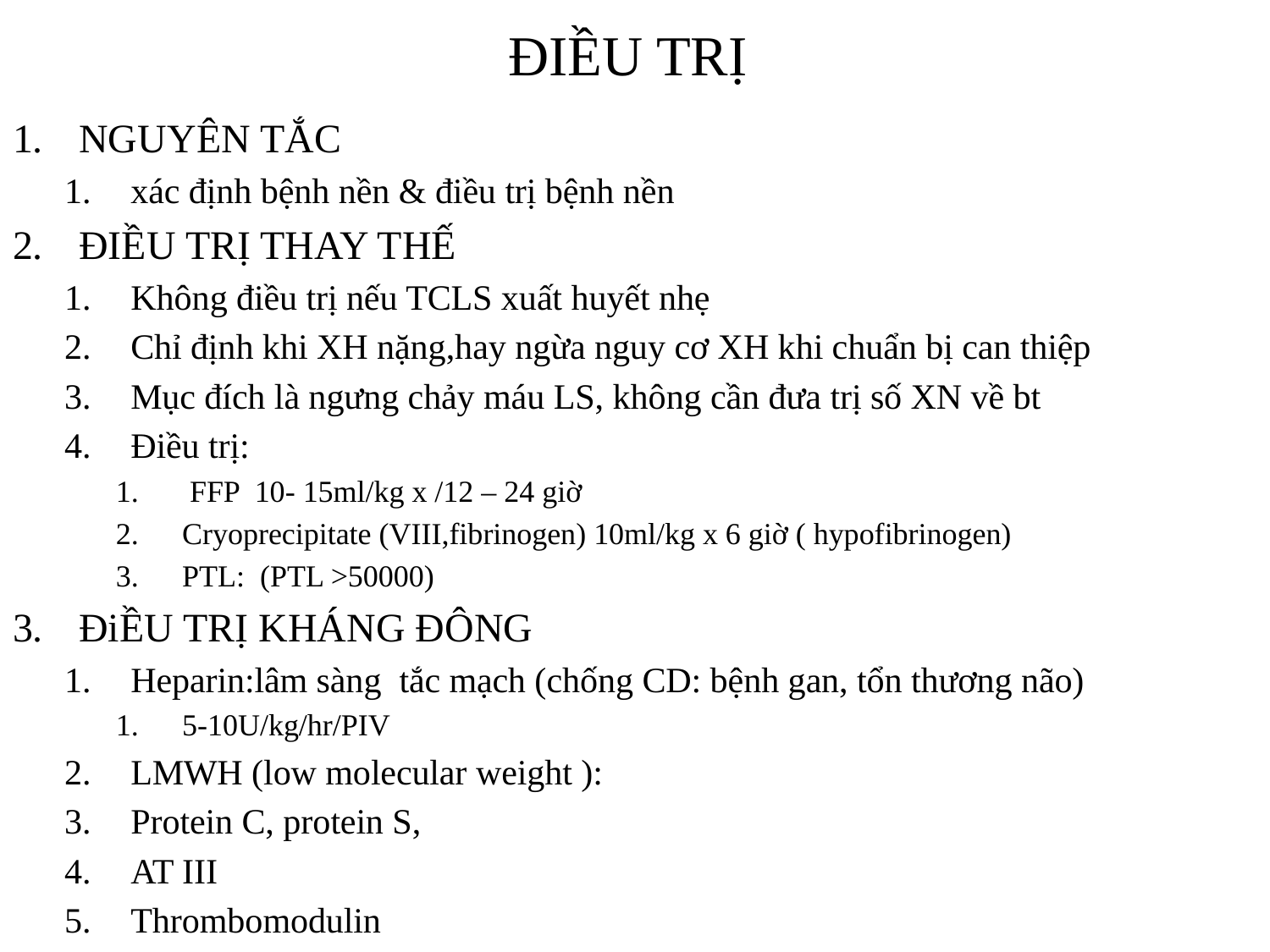

# ĐIỀU TRỊ
NGUYÊN TẮC
xác định bệnh nền & điều trị bệnh nền
ĐIỀU TRỊ THAY THẾ
Không điều trị nếu TCLS xuất huyết nhẹ
Chỉ định khi XH nặng,hay ngừa nguy cơ XH khi chuẩn bị can thiệp
Mục đích là ngưng chảy máu LS, không cần đưa trị số XN về bt
Điều trị:
 FFP  10- 15ml/kg x /12 – 24 giờ
Cryoprecipitate (VIII,fibrinogen) 10ml/kg x 6 giờ ( hypofibrinogen)
PTL:  (PTL >50000)
ĐiỀU TRỊ KHÁNG ĐÔNG
Heparin:lâm sàng  tắc mạch (chống CD: bệnh gan, tổn thương não)
5-10U/kg/hr/PIV
LMWH (low molecular weight ):
Protein C, protein S,
AT III
Thrombomodulin